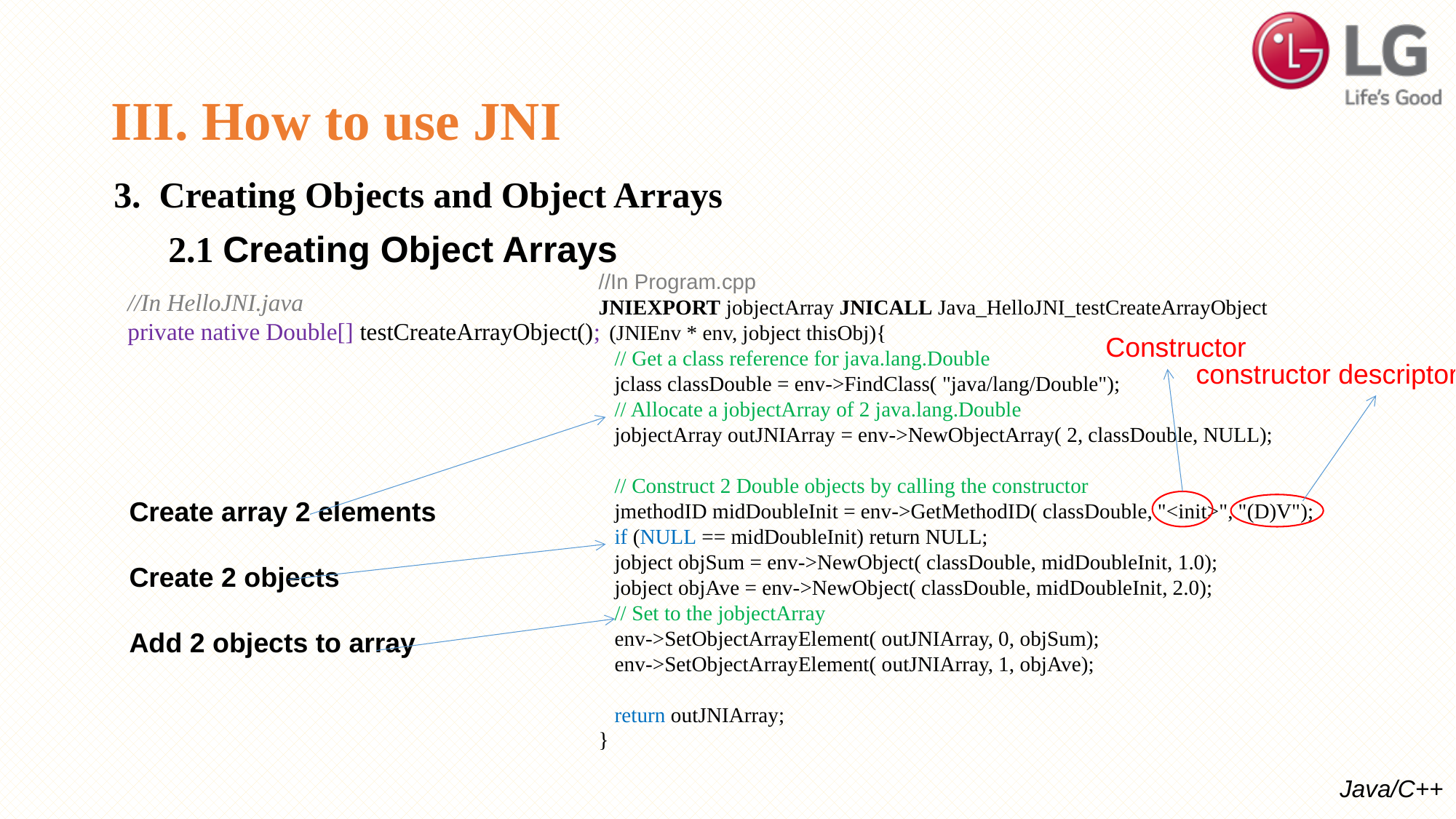

# III. How to use JNI
3.  Creating Objects and Object Arrays
      2.1 Creating Object Arrays

//In Program.cpp
JNIEXPORT jobjectArray JNICALL Java_HelloJNI_testCreateArrayObject
  (JNIEnv * env, jobject thisObj){
   // Get a class reference for java.lang.Double
   jclass classDouble = env->FindClass( "java/lang/Double");
   // Allocate a jobjectArray of 2 java.lang.Double
   jobjectArray outJNIArray = env->NewObjectArray( 2, classDouble, NULL);

   // Construct 2 Double objects by calling the constructor
   jmethodID midDoubleInit = env->GetMethodID( classDouble, "<init>", "(D)V");
   if (NULL == midDoubleInit) return NULL;
   jobject objSum = env->NewObject( classDouble, midDoubleInit, 1.0);
   jobject objAve = env->NewObject( classDouble, midDoubleInit, 2.0);
   // Set to the jobjectArray
   env->SetObjectArrayElement( outJNIArray, 0, objSum);
   env->SetObjectArrayElement( outJNIArray, 1, objAve);

   return outJNIArray;
}
//In HelloJNI.java
private native Double[] testCreateArrayObject();
Constructor
 constructor descriptor
Create array 2 elements

Create 2 objects

Add 2 objects to array